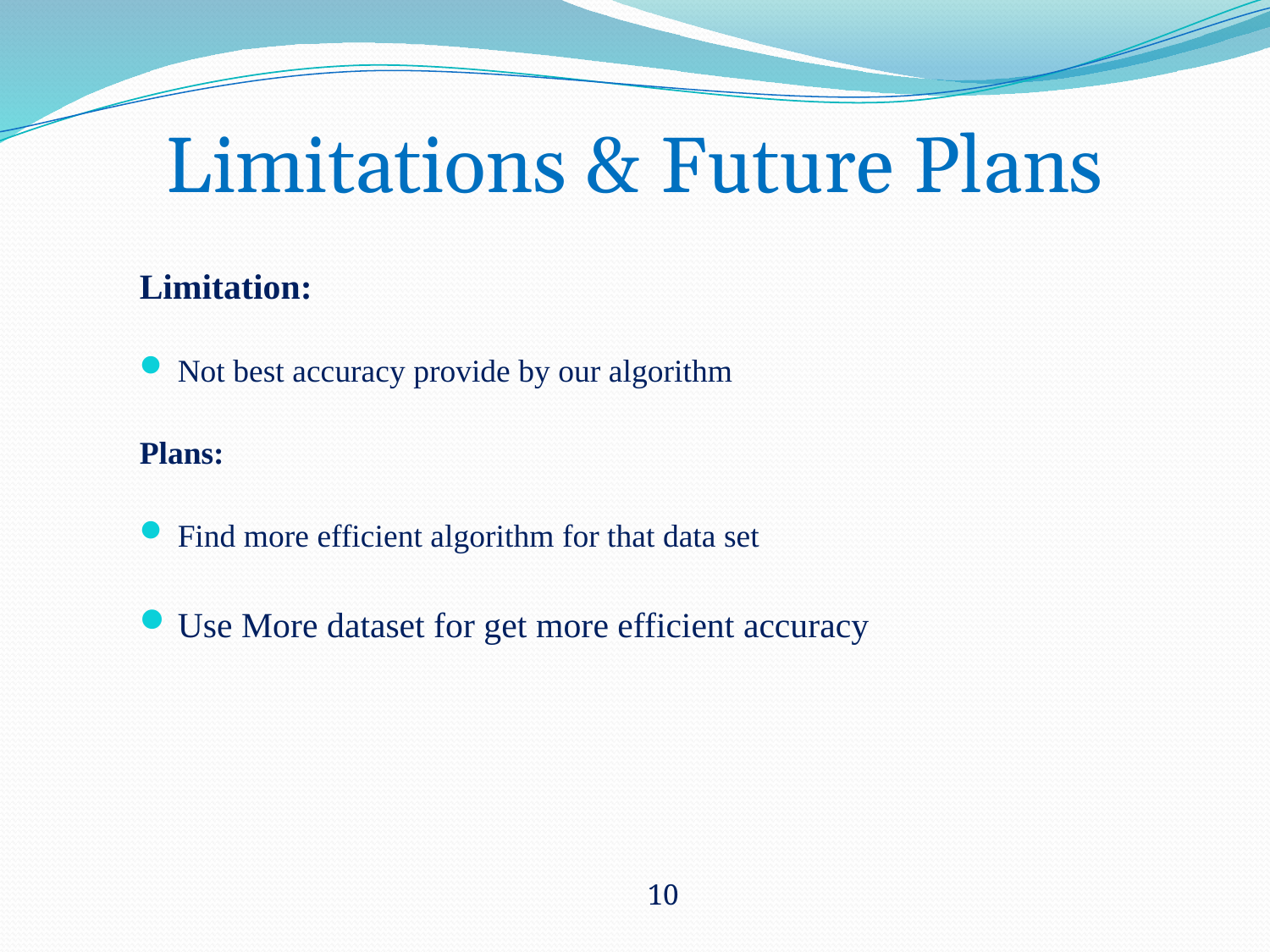

# Limitations & Future Plans
Limitation:
Not best accuracy provide by our algorithm
Plans:
Find more efficient algorithm for that data set
Use More dataset for get more efficient accuracy

10